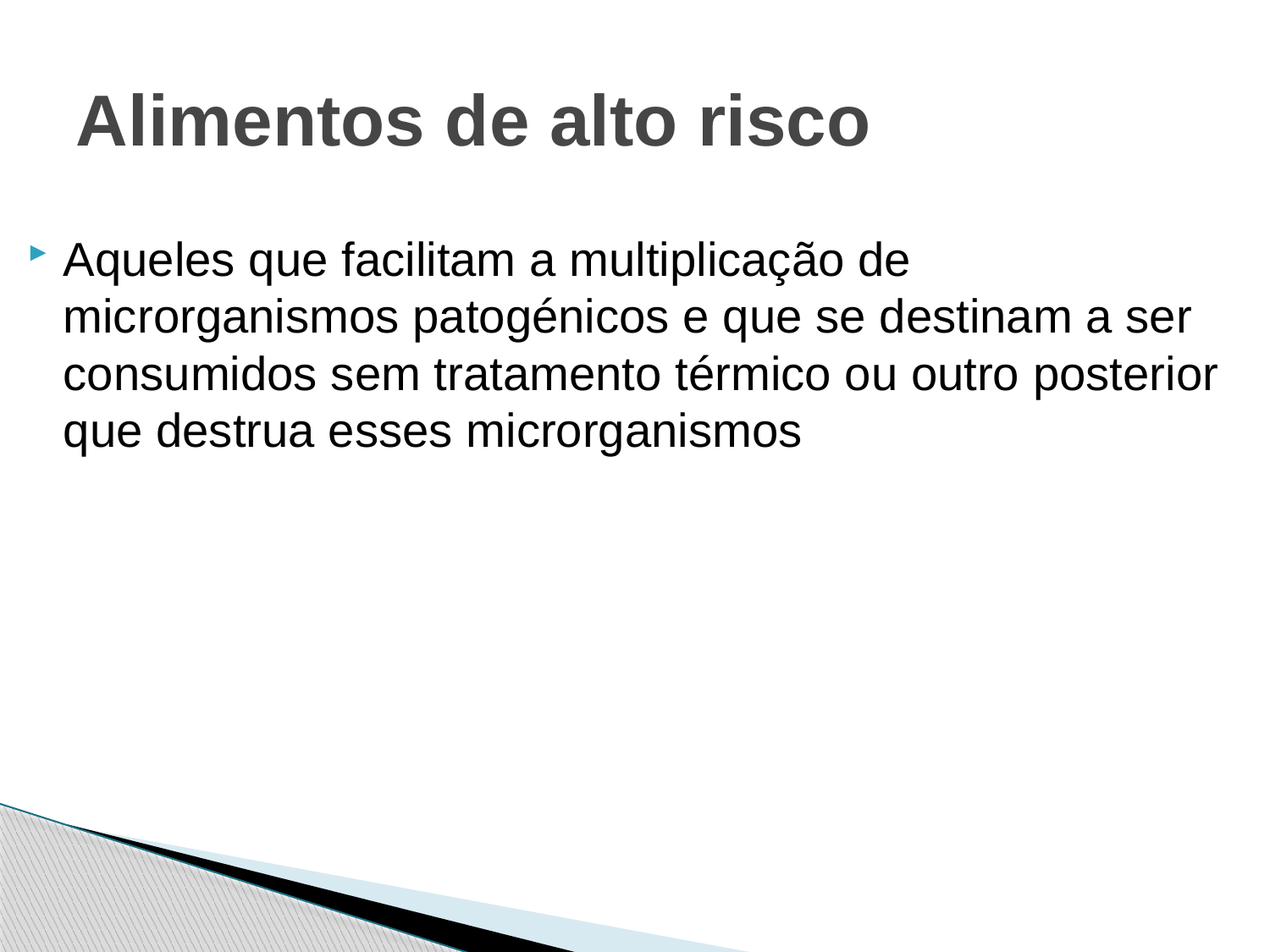

# Alimentos de alto risco
Aqueles que facilitam a multiplicação de microrganismos patogénicos e que se destinam a ser consumidos sem tratamento térmico ou outro posterior que destrua esses microrganismos